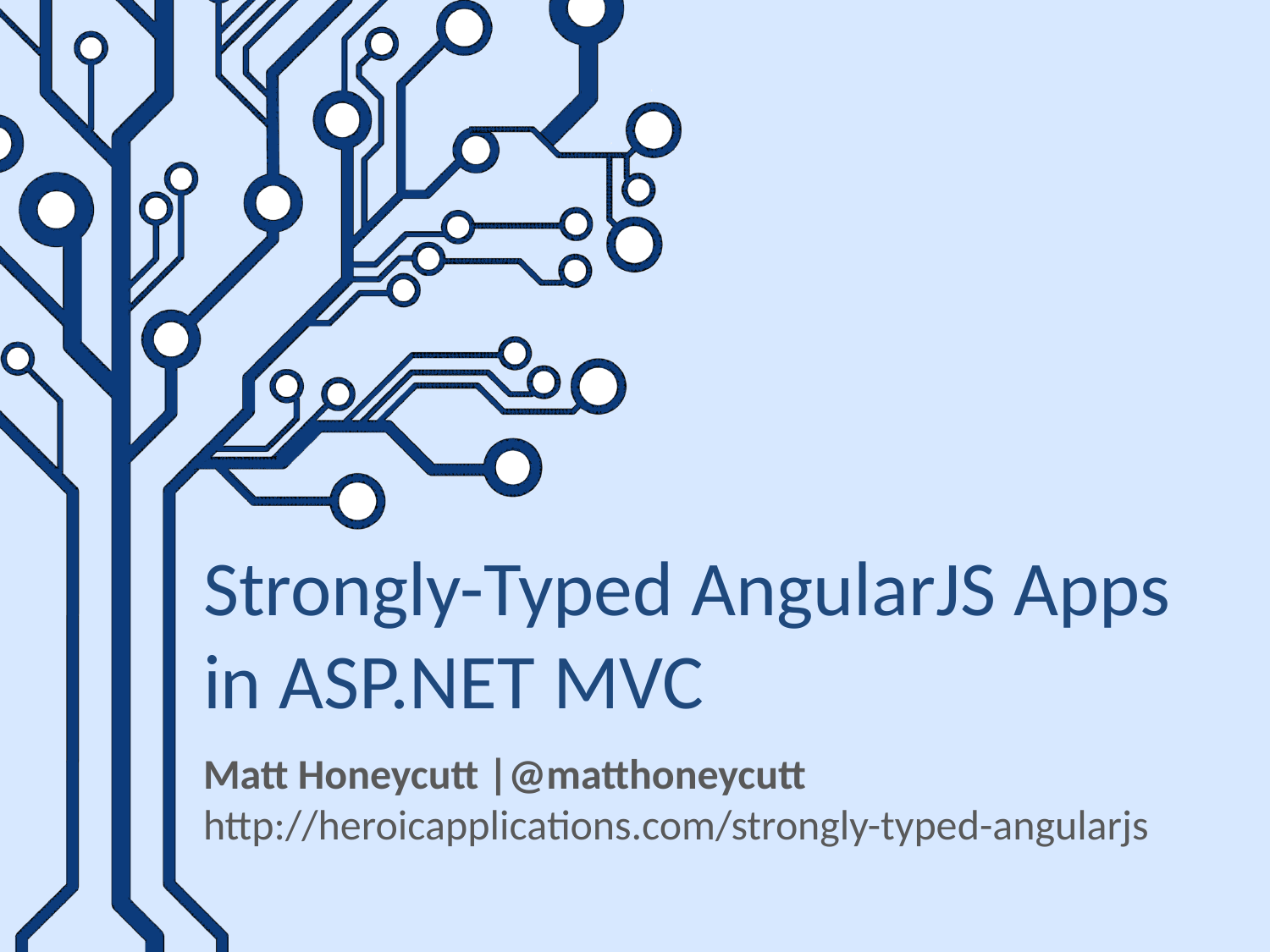

# Strongly-Typed AngularJS Apps in ASP.NET MVC
Matt Honeycutt |@matthoneycutt
http://heroicapplications.com/strongly-typed-angularjs